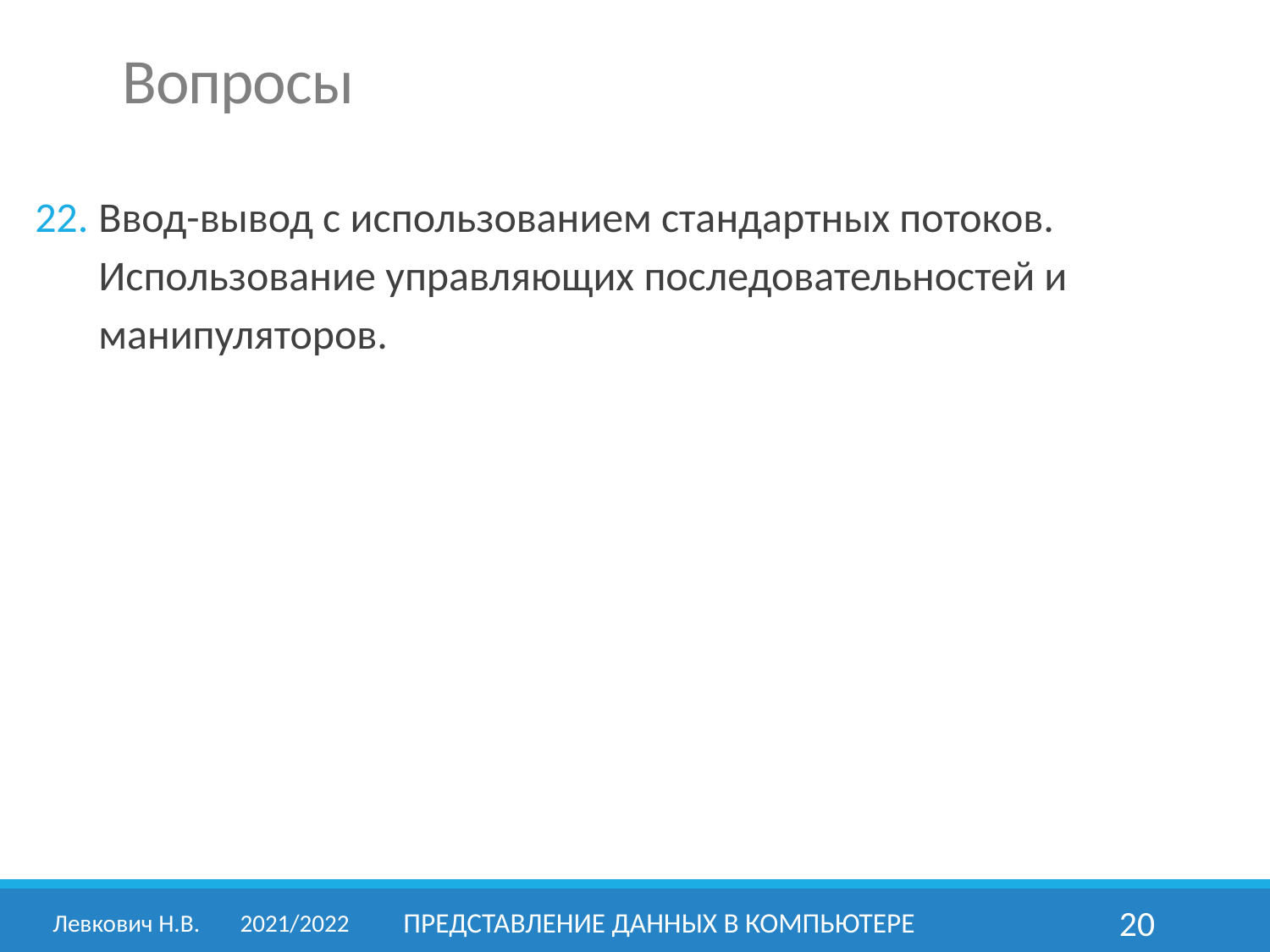

Вопросы
Ввод-вывод с использованием стандартных потоков.
Использование управляющих последовательностей и манипуляторов.
Левкович Н.В.	2021/2022
Представление данных в компьютере
20